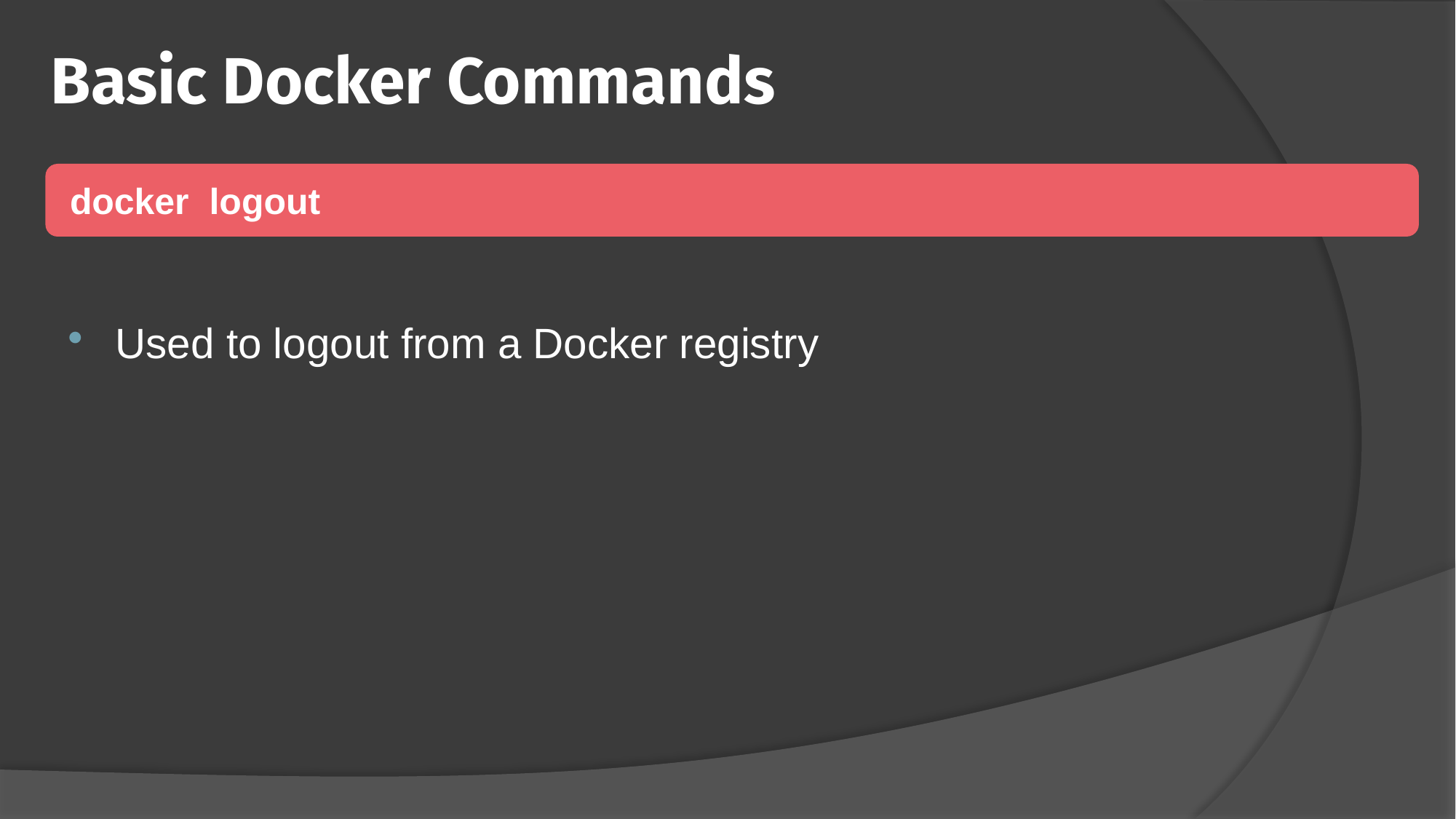

# Basic Docker Commands
 docker  logout

Used to logout from a Docker registry